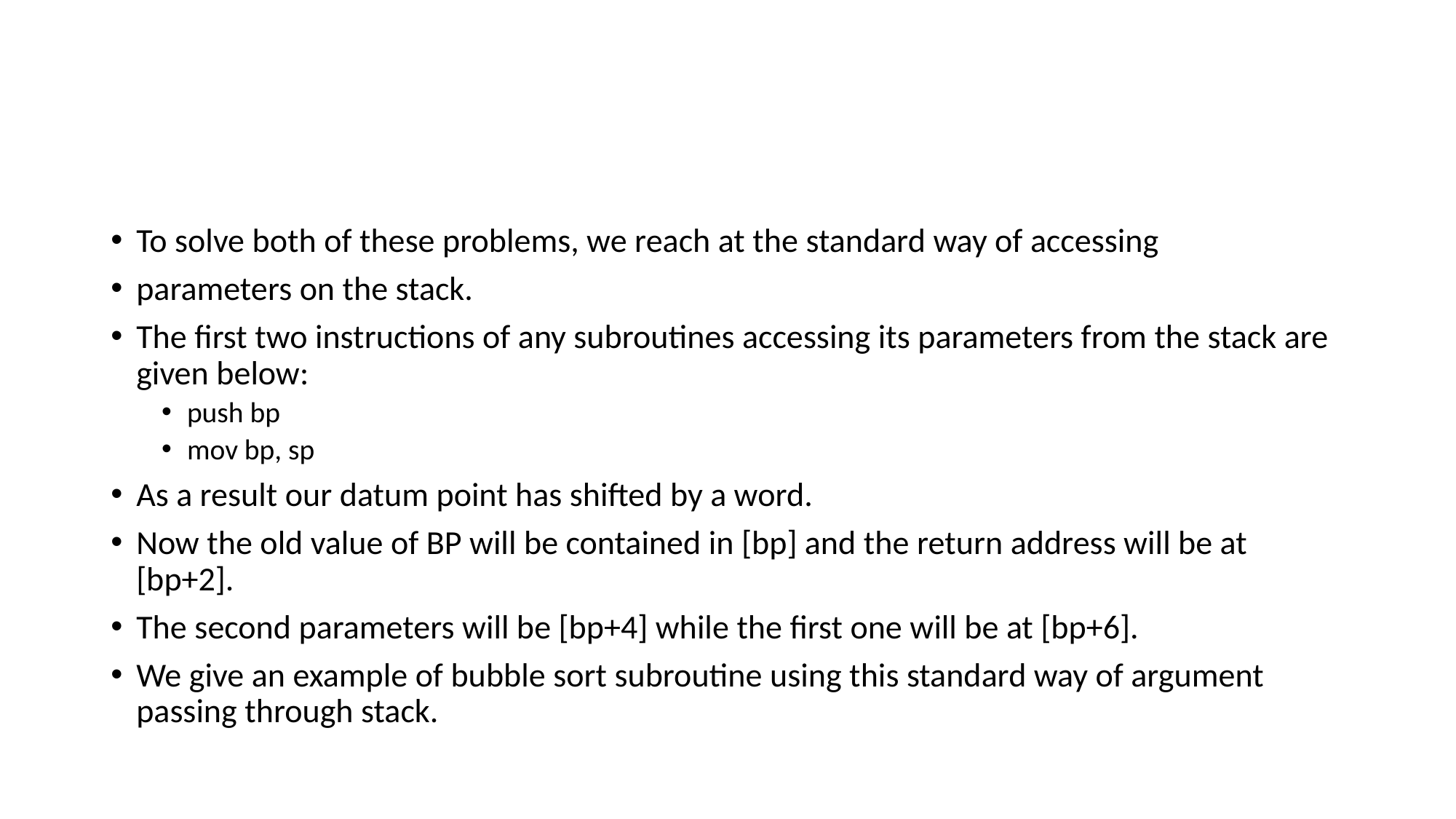

#
To solve both of these problems, we reach at the standard way of accessing
parameters on the stack.
The first two instructions of any subroutines accessing its parameters from the stack are given below:
push bp
mov bp, sp
As a result our datum point has shifted by a word.
Now the old value of BP will be contained in [bp] and the return address will be at [bp+2].
The second parameters will be [bp+4] while the first one will be at [bp+6].
We give an example of bubble sort subroutine using this standard way of argument passing through stack.